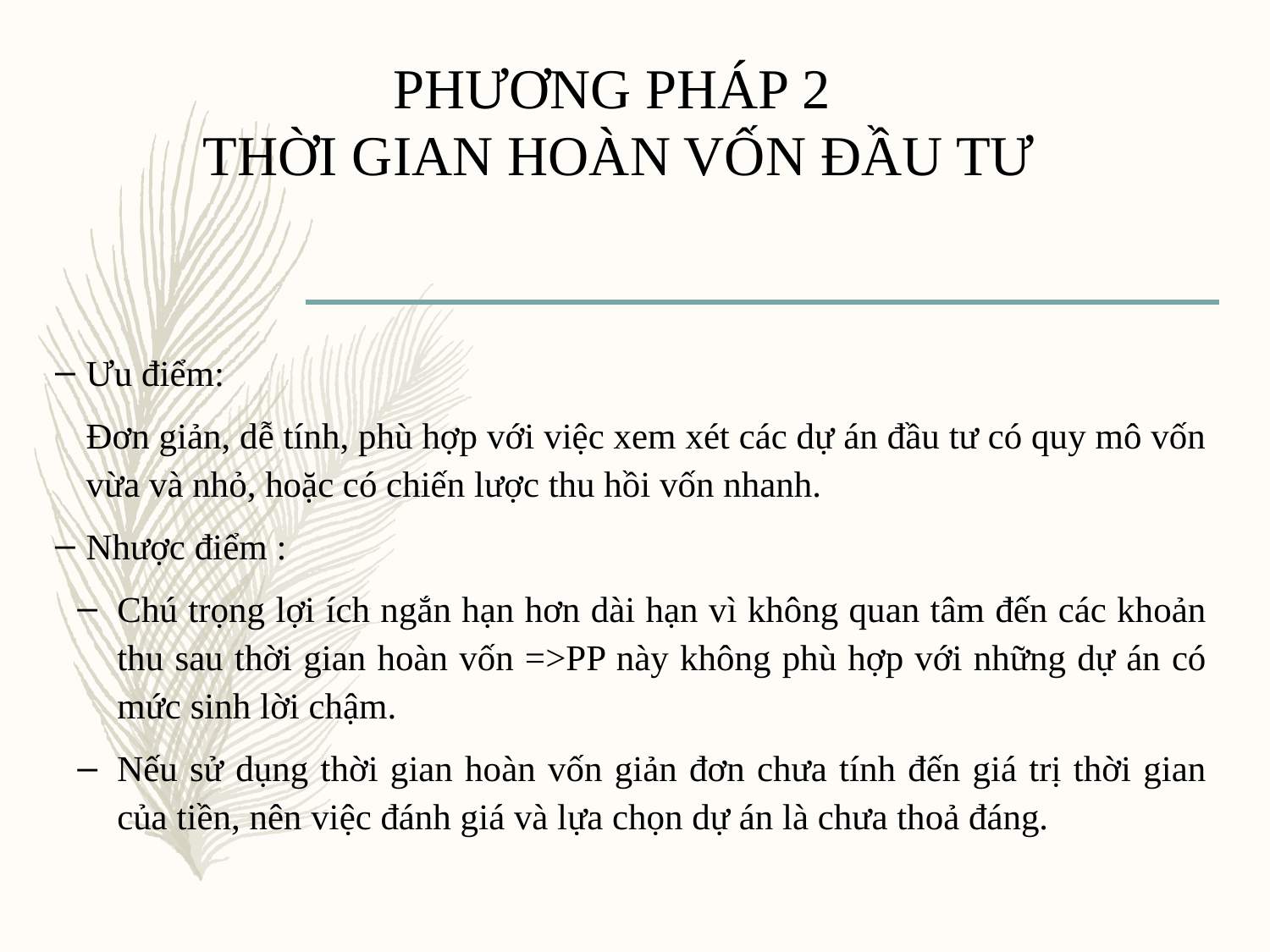

# PHƯƠNG PHÁP 2 THỜI GIAN HOÀN VỐN ĐẦU TƯ
Ưu điểm:
	Đơn giản, dễ tính, phù hợp với việc xem xét các dự án đầu tư có quy mô vốn vừa và nhỏ, hoặc có chiến lược thu hồi vốn nhanh.
Nhược điểm :
Chú trọng lợi ích ngắn hạn hơn dài hạn vì không quan tâm đến các khoản thu sau thời gian hoàn vốn =>PP này không phù hợp với những dự án có mức sinh lời chậm.
Nếu sử dụng thời gian hoàn vốn giản đơn chưa tính đến giá trị thời gian của tiền, nên việc đánh giá và lựa chọn dự án là chưa thoả đáng.